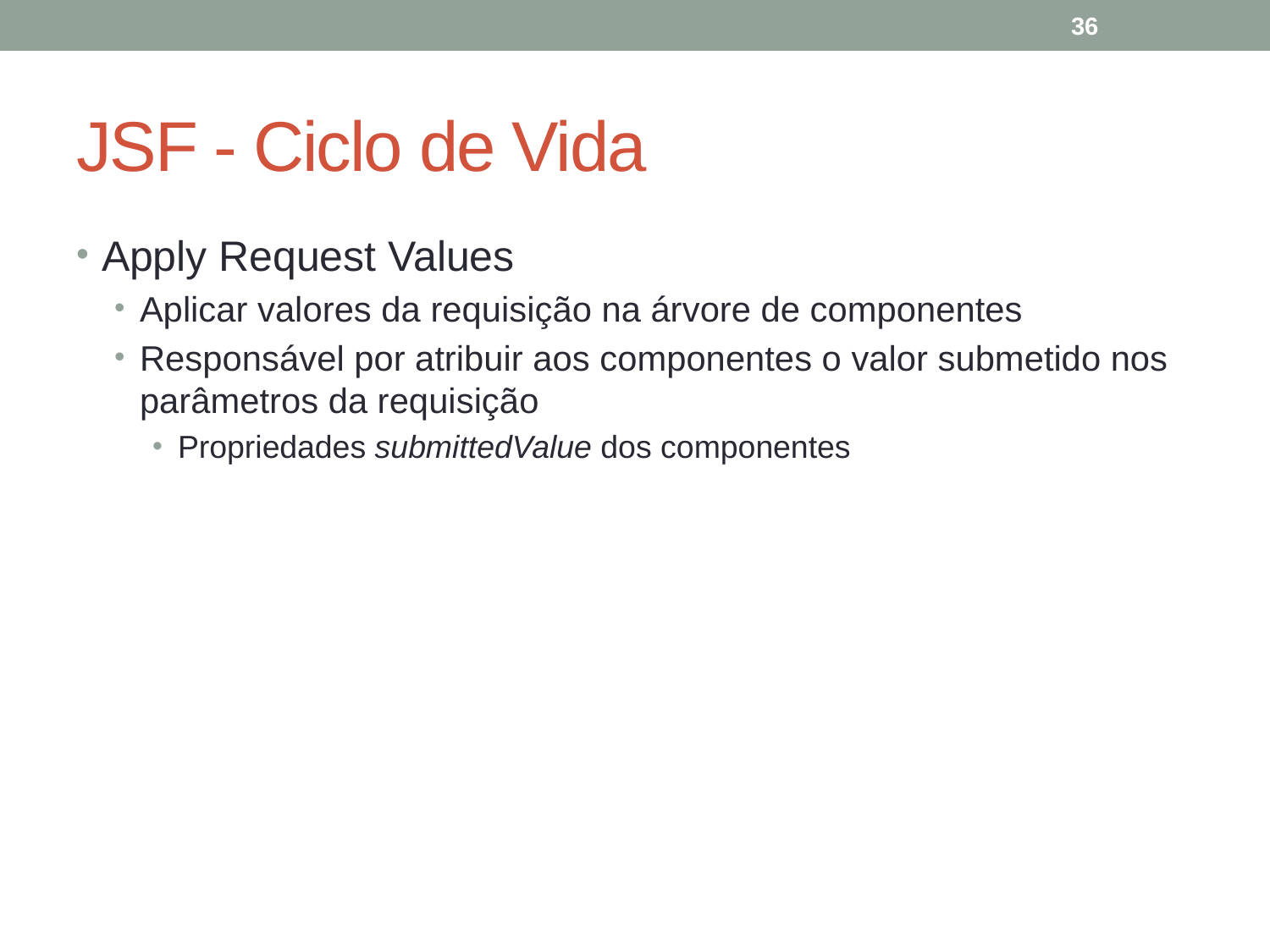

36
# JSF - Ciclo de Vida
Apply Request Values
Aplicar valores da requisição na árvore de componentes
Responsável por atribuir aos componentes o valor submetido nos parâmetros da requisição
Propriedades submittedValue dos componentes